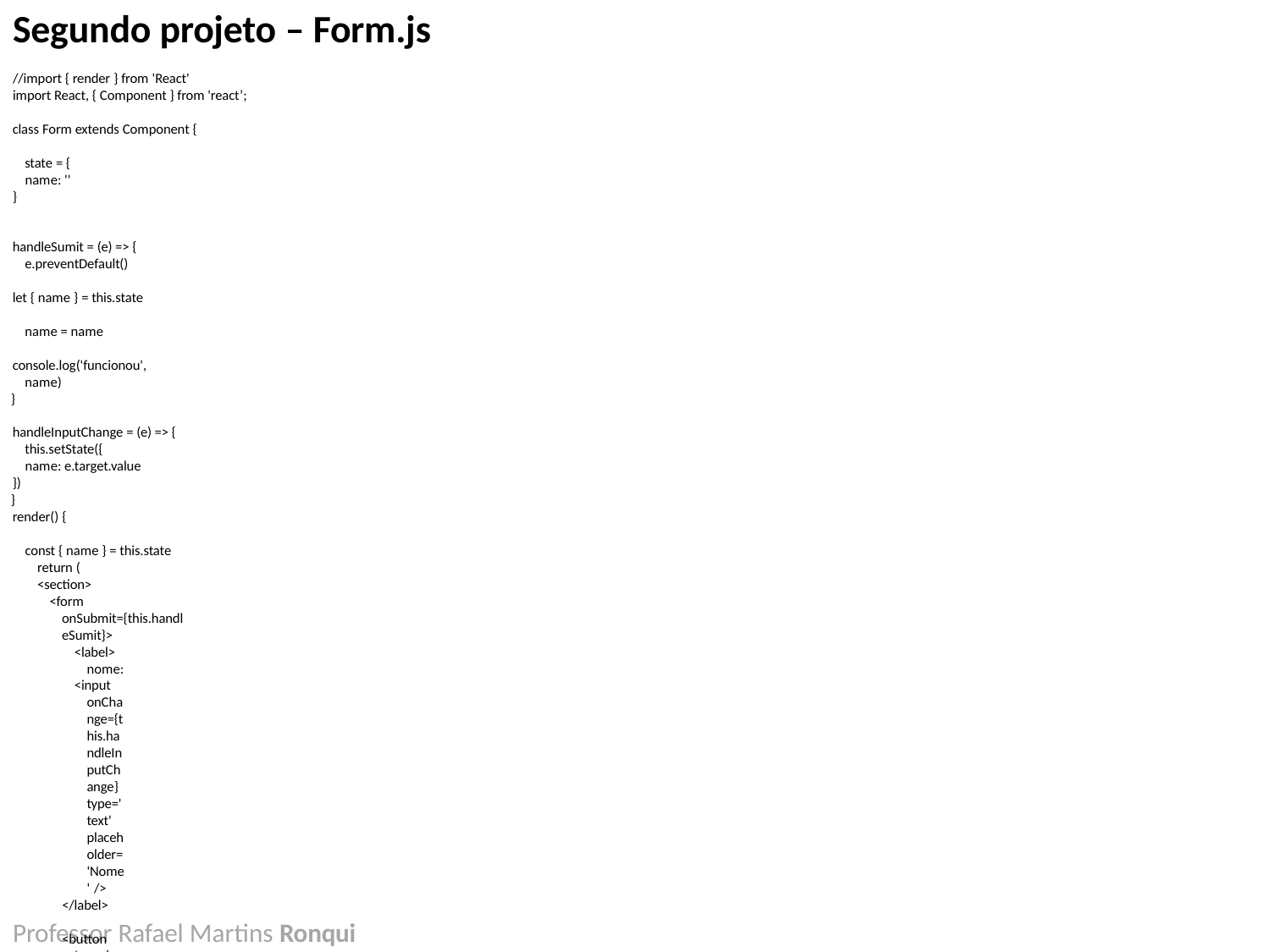

# Segundo projeto – Form.js
//import { render } from 'React'
import React, { Component } from 'react’;
class Form extends Component {  state = {
name: ''
}

handleSumit = (e) => {  e.preventDefault()
let { name } = this.state  name = name

console.log('funcionou', name)
}

handleInputChange = (e) => {  this.setState({
name: e.target.value
})
}
render() {

const { name } = this.state  return (
<section>
<form onSubmit={this.handleSumit}>
<label>  nome:
<input onChange={this.handleInputChange} type='text' placeholder='Nome' />
</label>

<button type='submit'>Enviar</button>
</form>
<h3>{ name } </h3>
</section>
)
}
}

export default Form
Professor Rafael Martins Ronqui